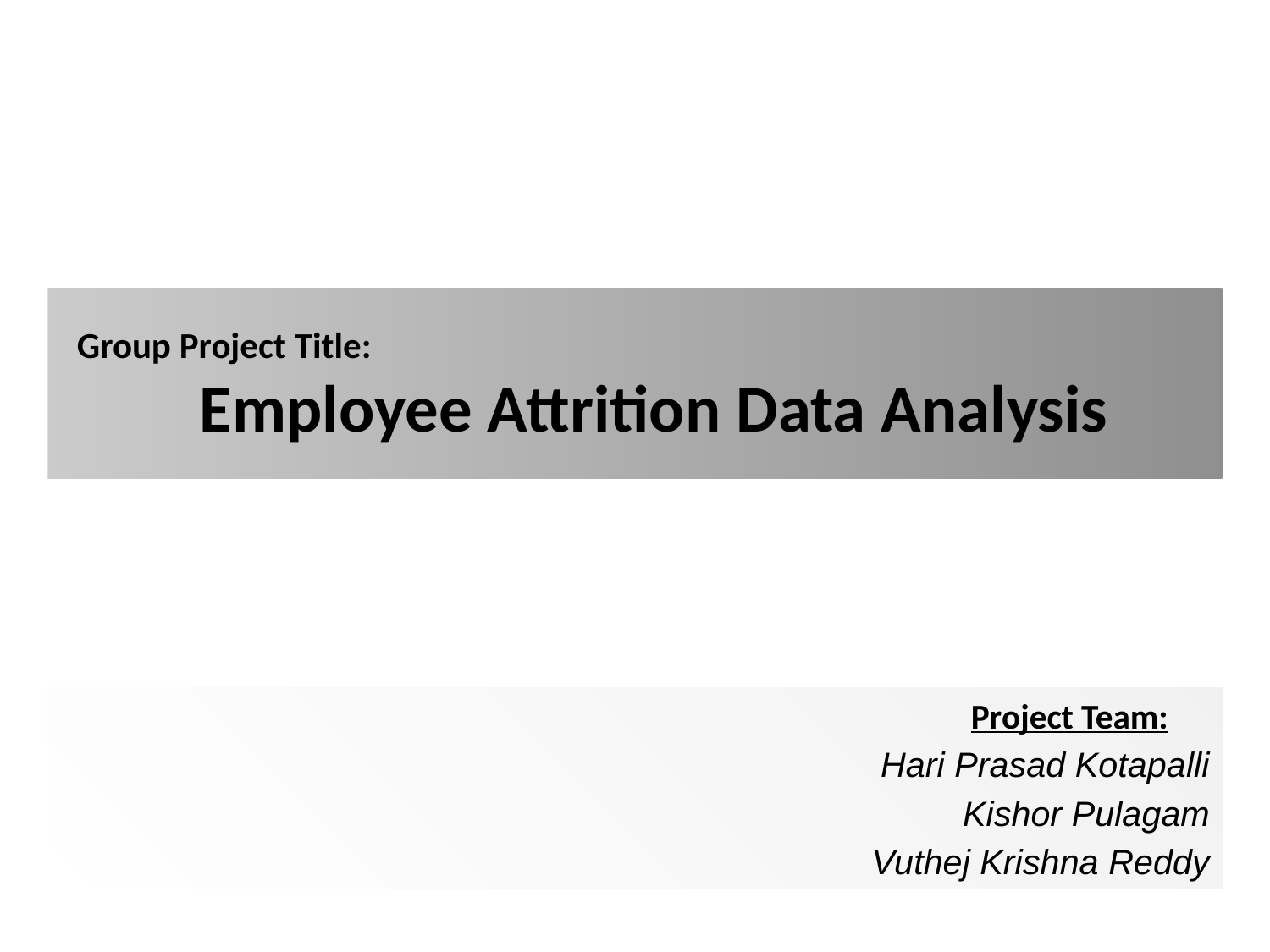

# Group Project Title: Employee Attrition Data Analysis
Project Team: :
Hari Prasad Kotapalli
Kishor Pulagam
Vuthej Krishna Reddy